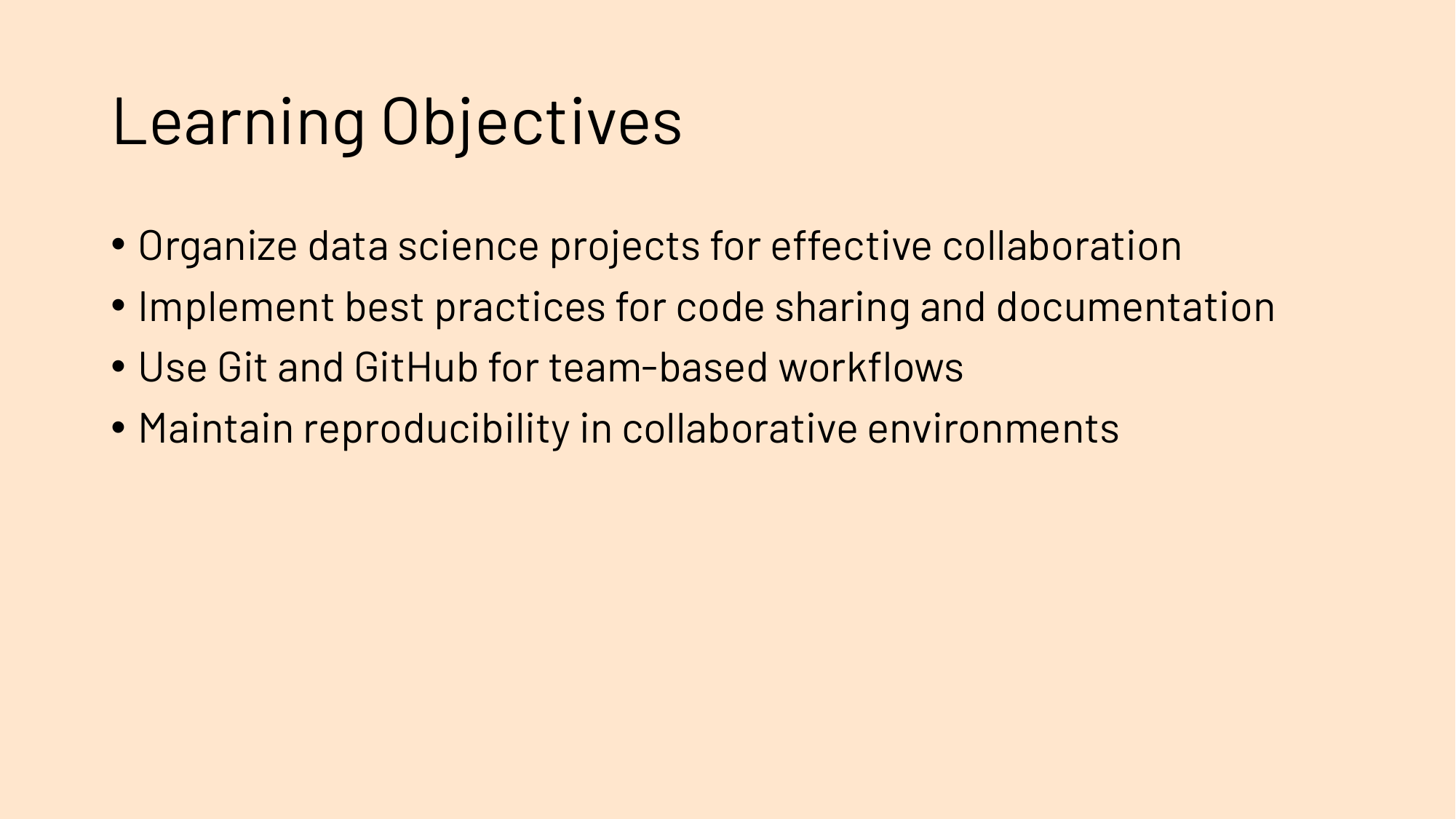

# Learning Objectives
Organize data science projects for effective collaboration
Implement best practices for code sharing and documentation
Use Git and GitHub for team-based workflows
Maintain reproducibility in collaborative environments